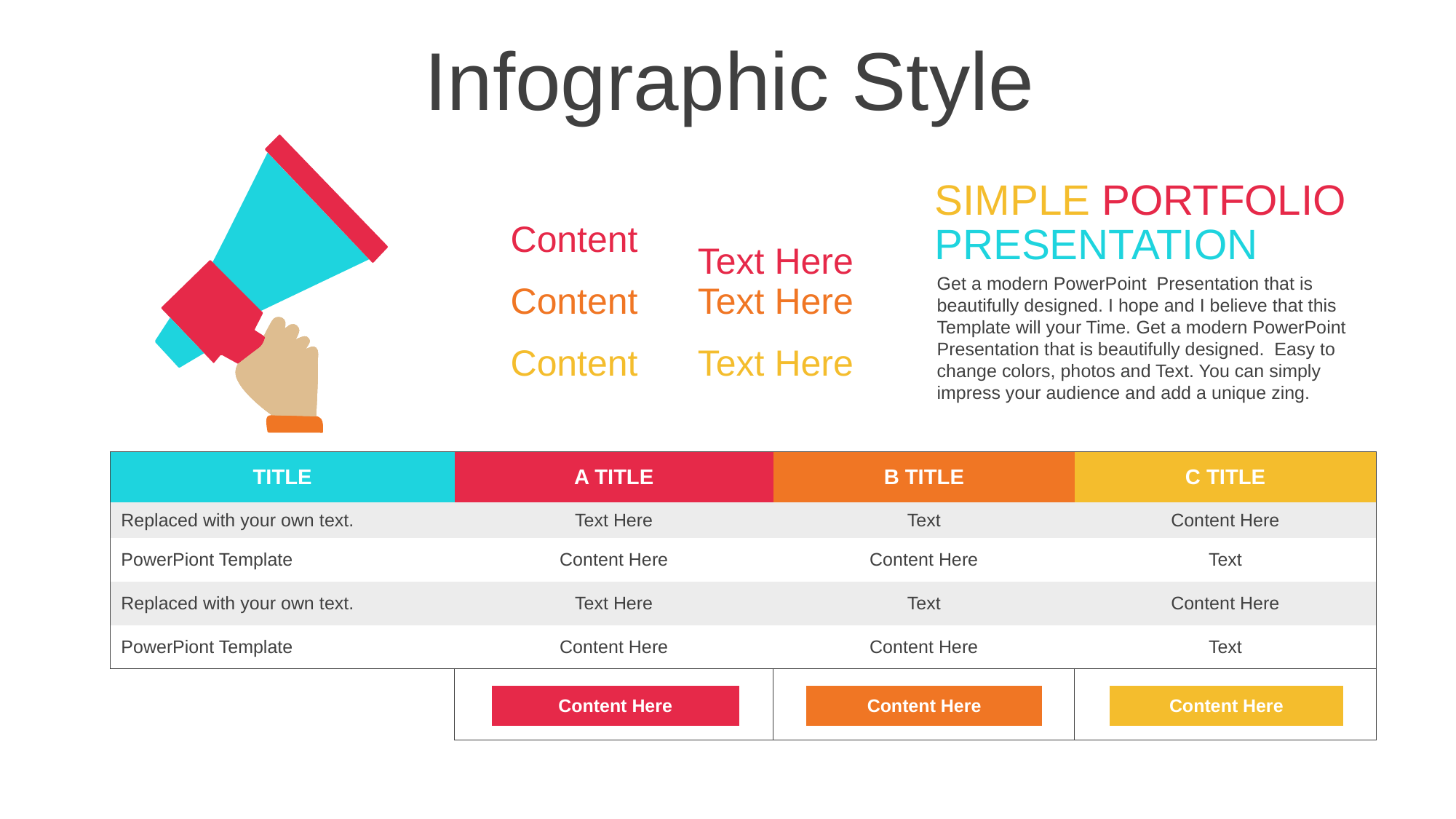

Infographic Style

SIMPLE PORTFOLIO
PRESENTATION
Content
Text Here
Content
Text Here
Content
Text Here
Get a modern PowerPoint  Presentation that is beautifully designed. I hope and I believe that this Template will your Time. Get a modern PowerPoint  Presentation that is beautifully designed.  Easy to change colors, photos and Text. You can simply impress your audience and add a unique zing.
| TITLE | A TITLE |  |  | B TITLE |  |  | C TITLE |  |  |
| --- | --- | --- | --- | --- | --- | --- | --- | --- | --- |
| Replaced with your own text. | Text Here |  |  | Text |  |  | Content Here |  |  |
| PowerPiont Template | Content Here |  |  | Content Here |  |  | Text |  |  |
| Replaced with your own text. | Text Here |  |  | Text |  |  | Content Here |  |  |
| PowerPiont Template | Content Here |  |  | Content Here |  |  | Text |  |  |
|  |  |  |  |  |  |  |  |  |  |
|  |  | Content Here |  |  | Content Here |  |  | Content Here |  |
|  |  |  |  |  |  |  |  |  |  |